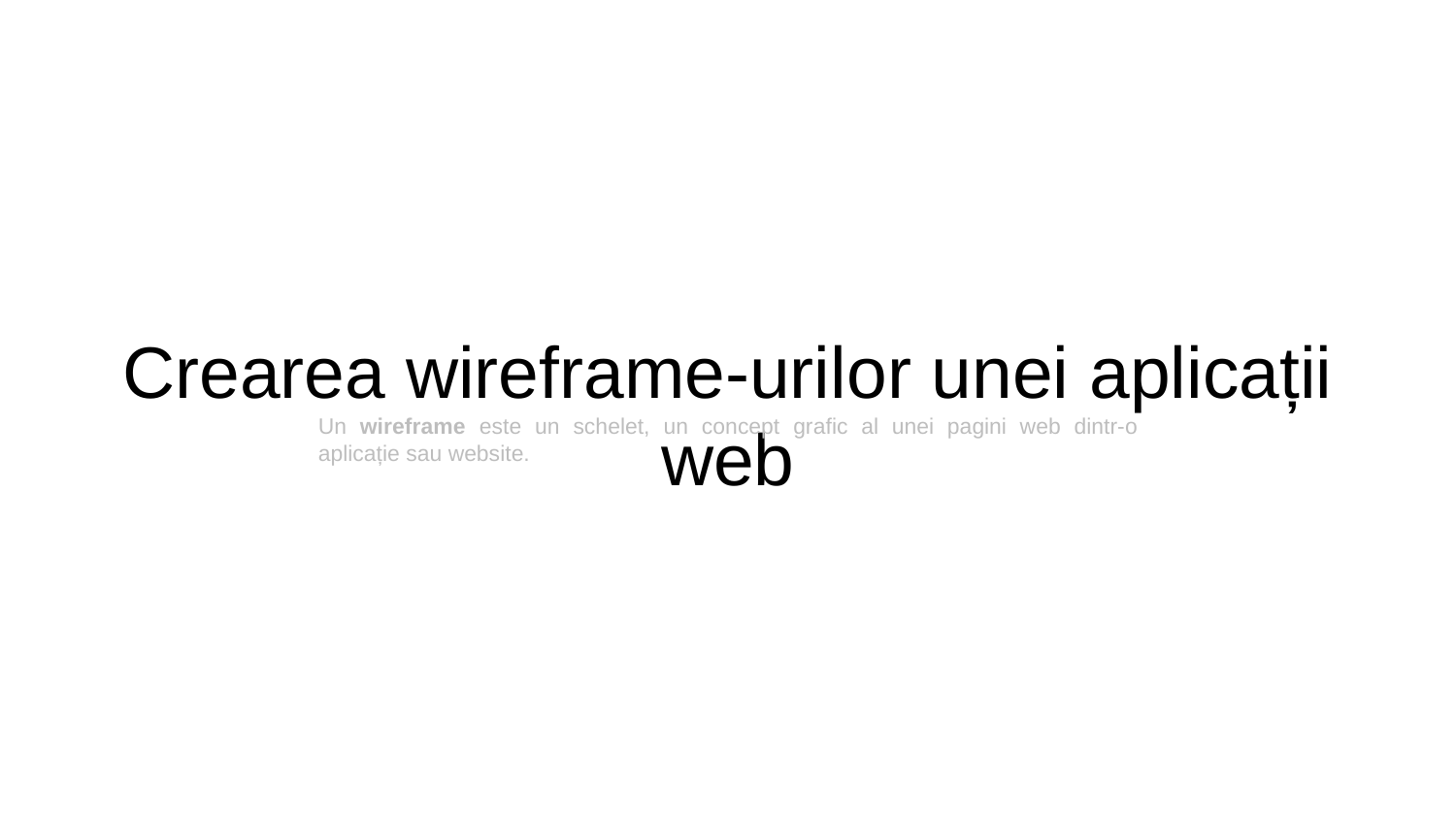

# Crearea wireframe-urilor unei aplicații web
Un wireframe este un schelet, un concept grafic al unei pagini web dintr-o aplicație sau website.